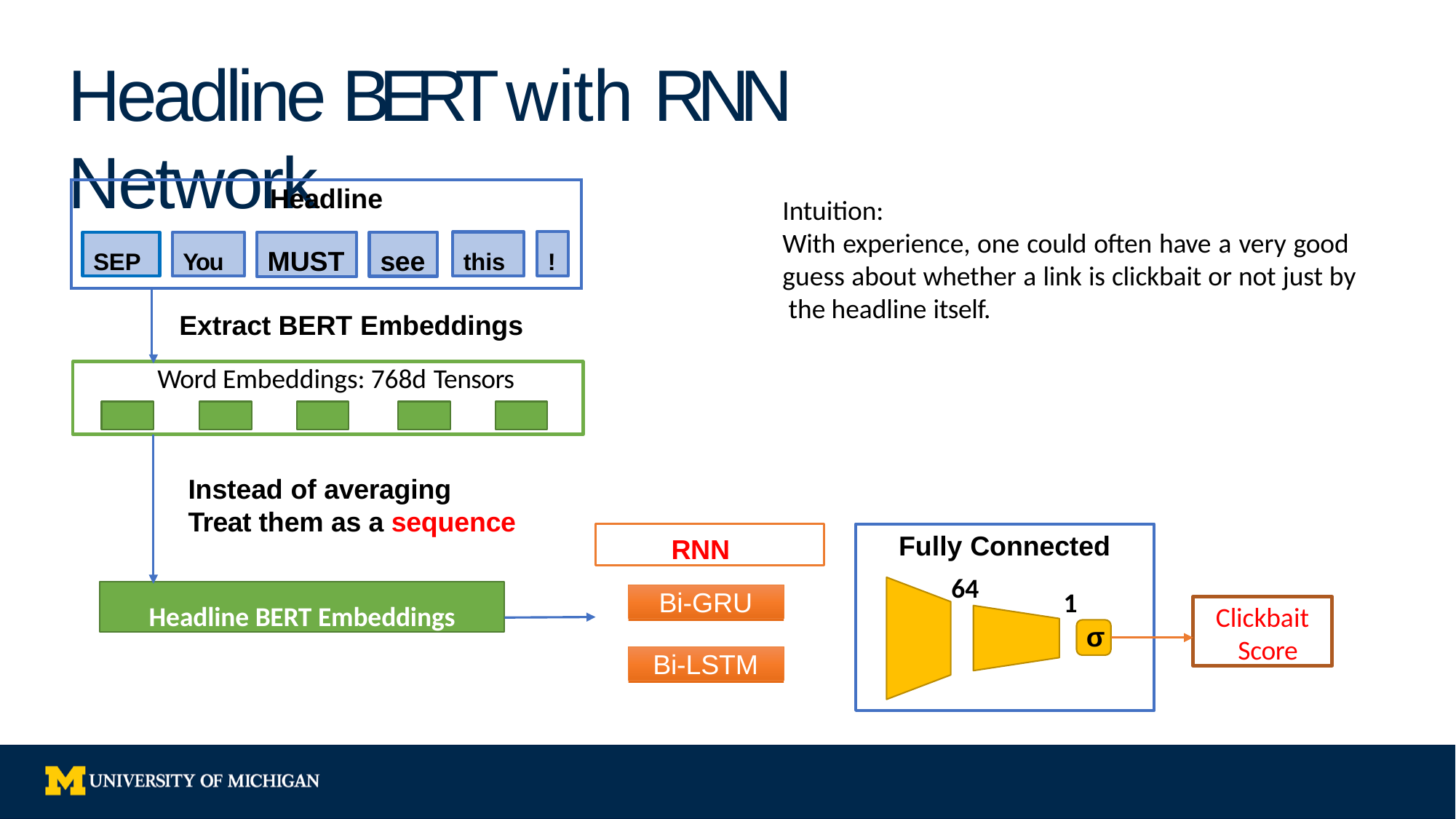

# Headline BERT with RNN Network
| Headline SEP You MUST see this ! |  |
| --- | --- |
|  | Extract BERT Embeddings |
Intuition:
With experience, one could often have a very good  guess about whether a link is clickbait or not just by  the headline itself.

Word Embeddings: 768d Tensors

Instead of averaging  Treat them as a sequence
RNN

Fully Connected
64

Headline BERT Embeddings
1

Bi-GRU
Clickbait  Score

σ

Bi-LSTM